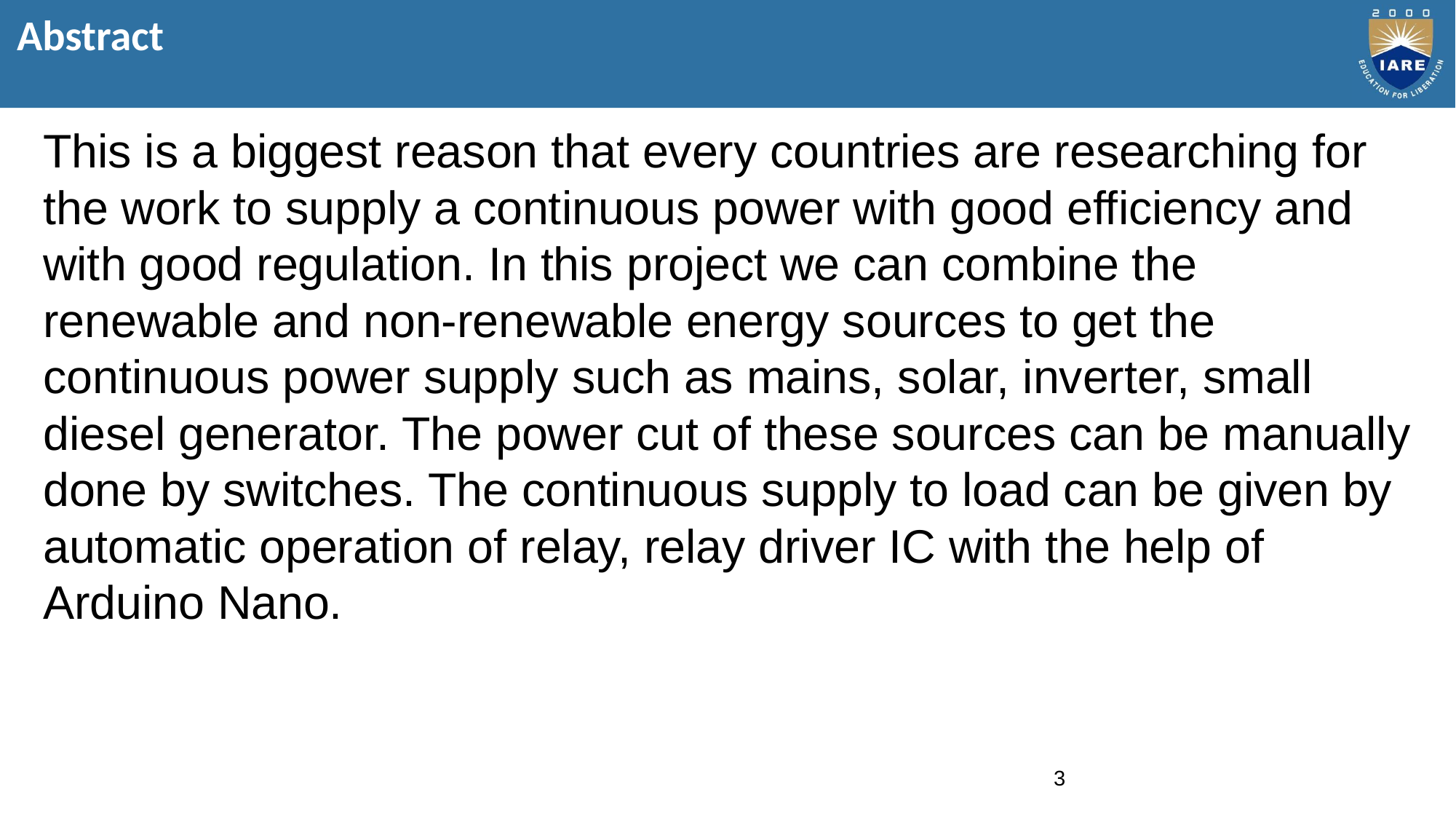

# Abstract
This is a biggest reason that every countries are researching for the work to supply a continuous power with good efficiency and with good regulation. In this project we can combine the renewable and non-renewable energy sources to get the continuous power supply such as mains, solar, inverter, small diesel generator. The power cut of these sources can be manually done by switches. The continuous supply to load can be given by automatic operation of relay, relay driver IC with the help of Arduino Nano.
3